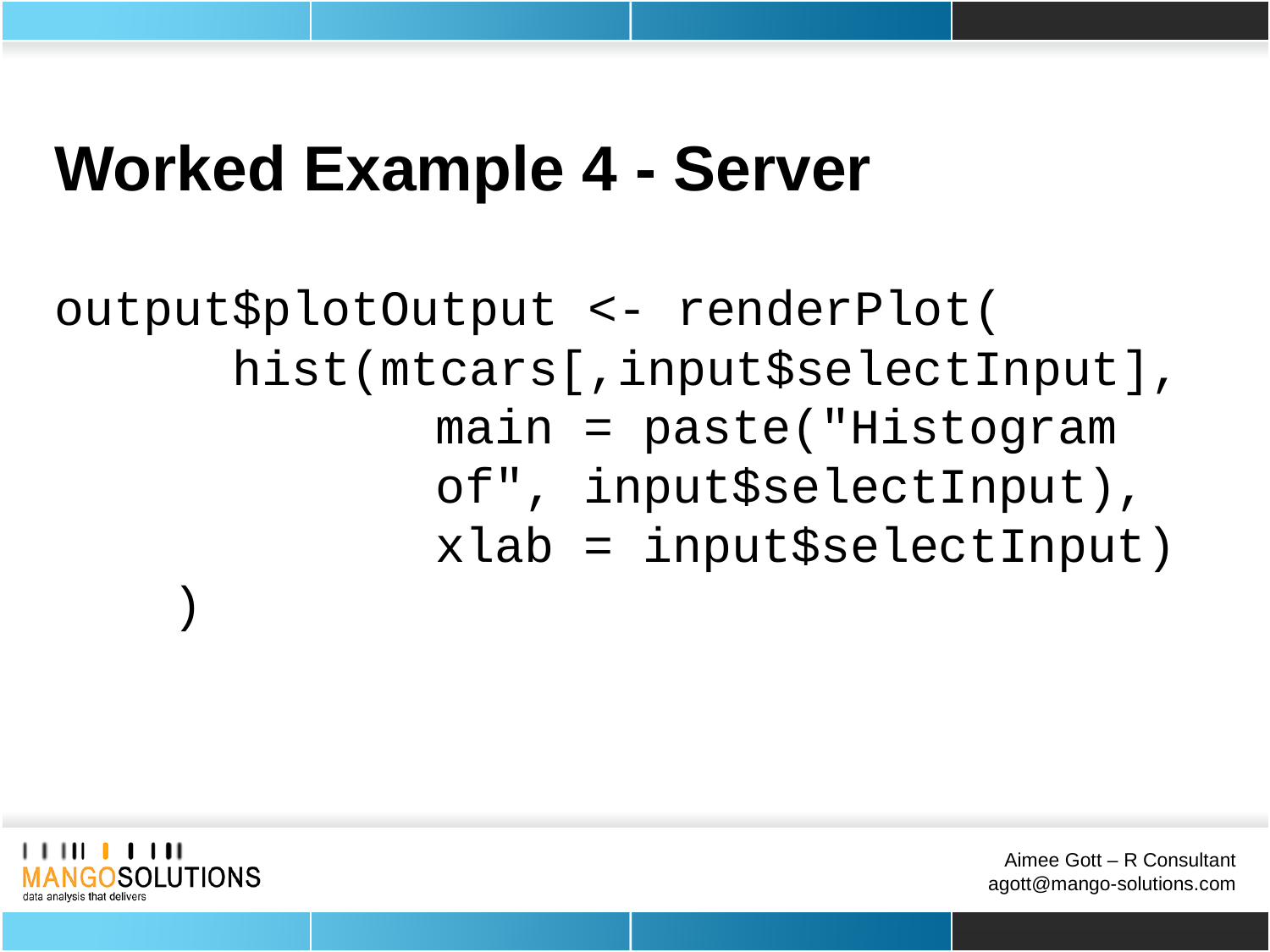

Worked Example 4 - Server
output$plotOutput <- renderPlot(
      hist(mtcars[,input$selectInput], 			main = paste("Histogram 				of", input$selectInput),
           	xlab = input$selectInput)
    )